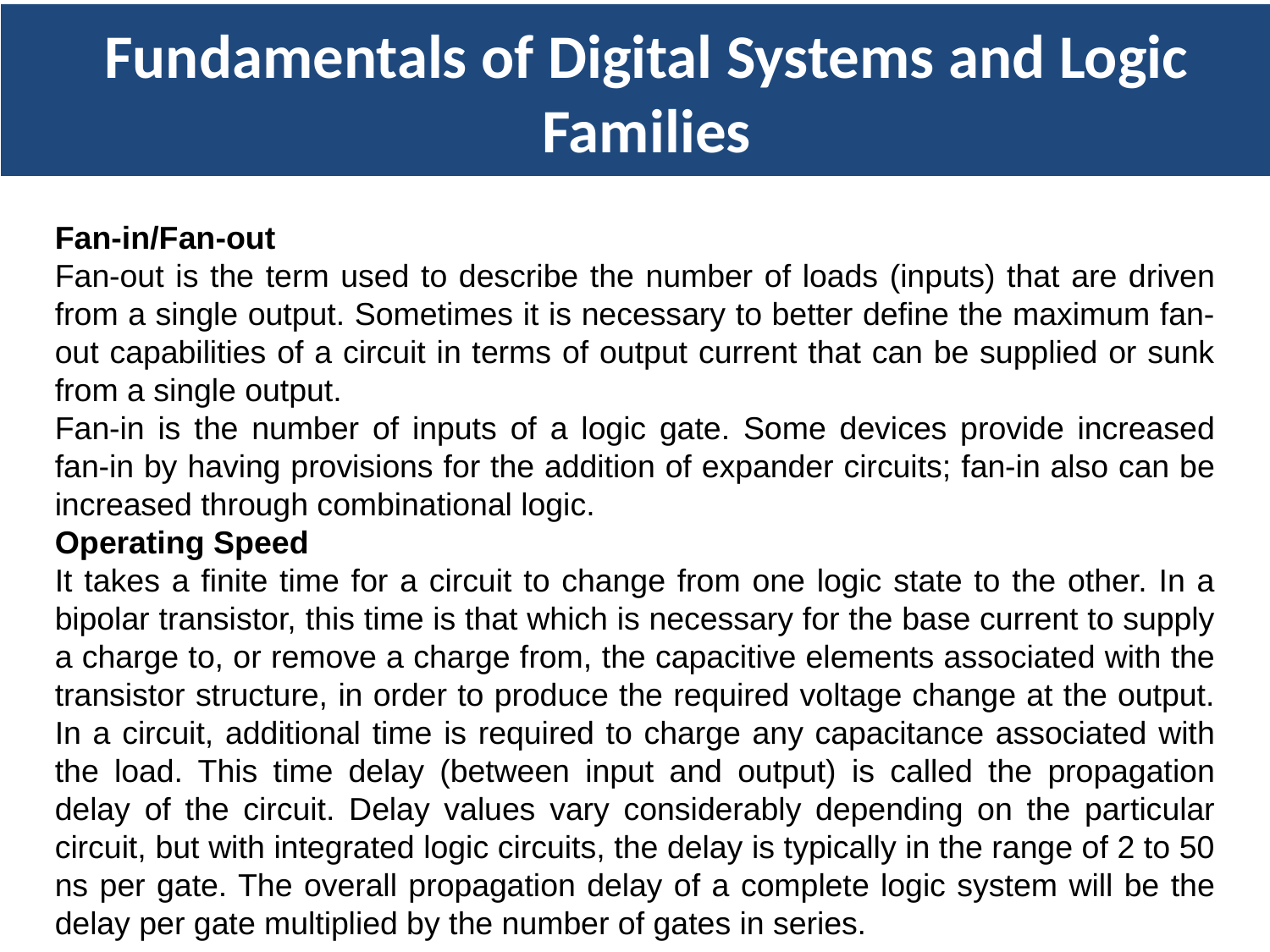

Fundamentals of Digital Systems and Logic Families

Fan-in/Fan-out
Fan-out is the term used to describe the number of loads (inputs) that are driven from a single output. Sometimes it is necessary to better define the maximum fan-out capabilities of a circuit in terms of output current that can be supplied or sunk from a single output.
Fan-in is the number of inputs of a logic gate. Some devices provide increased fan-in by having provisions for the addition of expander circuits; fan-in also can be increased through combinational logic.
Operating Speed
It takes a finite time for a circuit to change from one logic state to the other. In a bipolar transistor, this time is that which is necessary for the base current to supply a charge to, or remove a charge from, the capacitive elements associated with the transistor structure, in order to produce the required voltage change at the output. In a circuit, additional time is required to charge any capacitance associated with the load. This time delay (between input and output) is called the propagation delay of the circuit. Delay values vary considerably depending on the particular circuit, but with integrated logic circuits, the delay is typically in the range of 2 to 50 ns per gate. The overall propagation delay of a complete logic system will be the delay per gate multiplied by the number of gates in series.